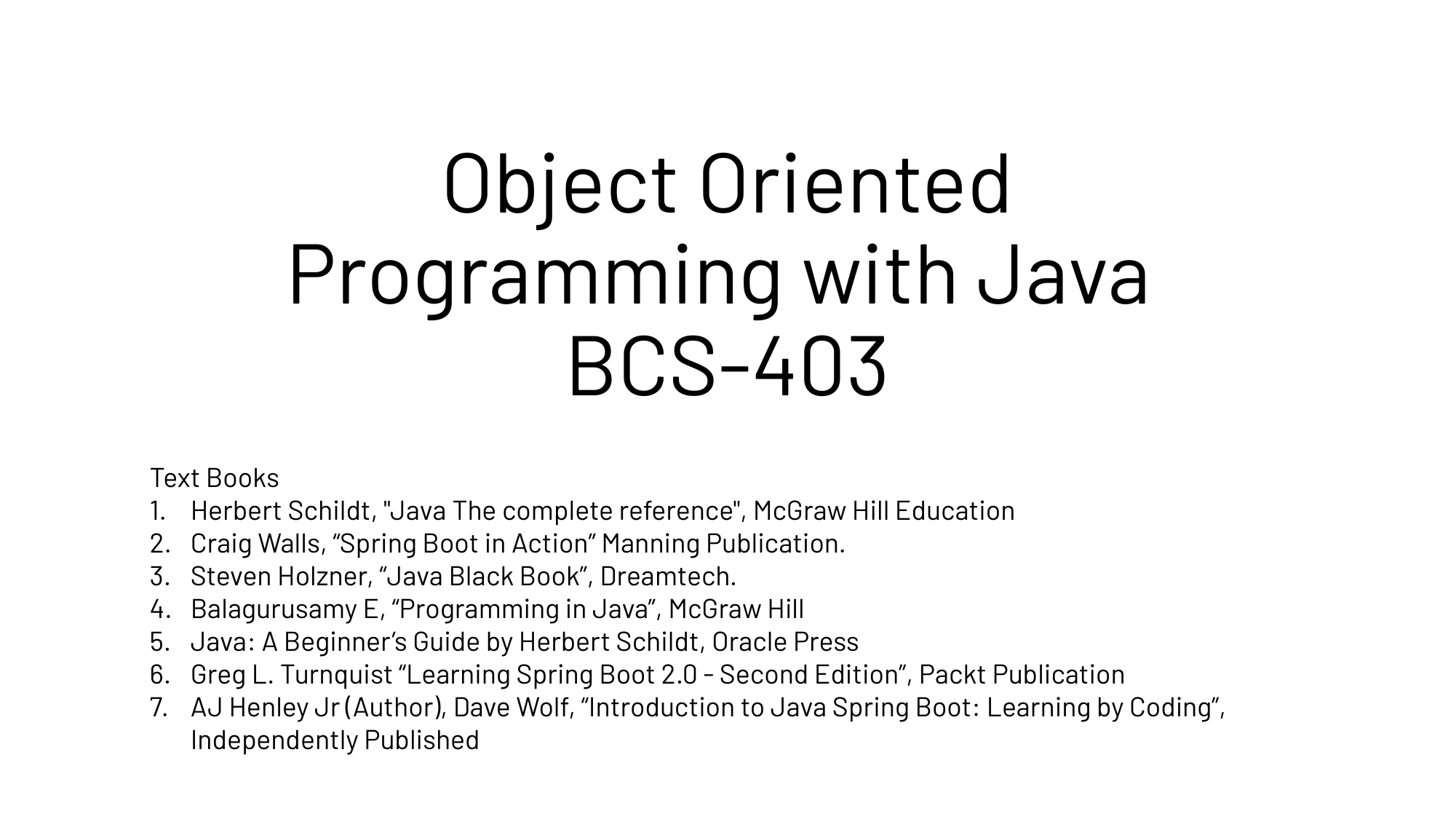

# Object Oriented Programming with Java BCS-403
Text Books
Herbert Schildt, "Java The complete reference", McGraw Hill Education
Craig Walls, “Spring Boot in Action” Manning Publication.
Steven Holzner, “Java Black Book”, Dreamtech.
Balagurusamy E, “Programming in Java”, McGraw Hill
Java: A Beginner’s Guide by Herbert Schildt, Oracle Press
Greg L. Turnquist “Learning Spring Boot 2.0 - Second Edition”, Packt Publication
AJ Henley Jr (Author), Dave Wolf, “Introduction to Java Spring Boot: Learning by Coding”, Independently Published